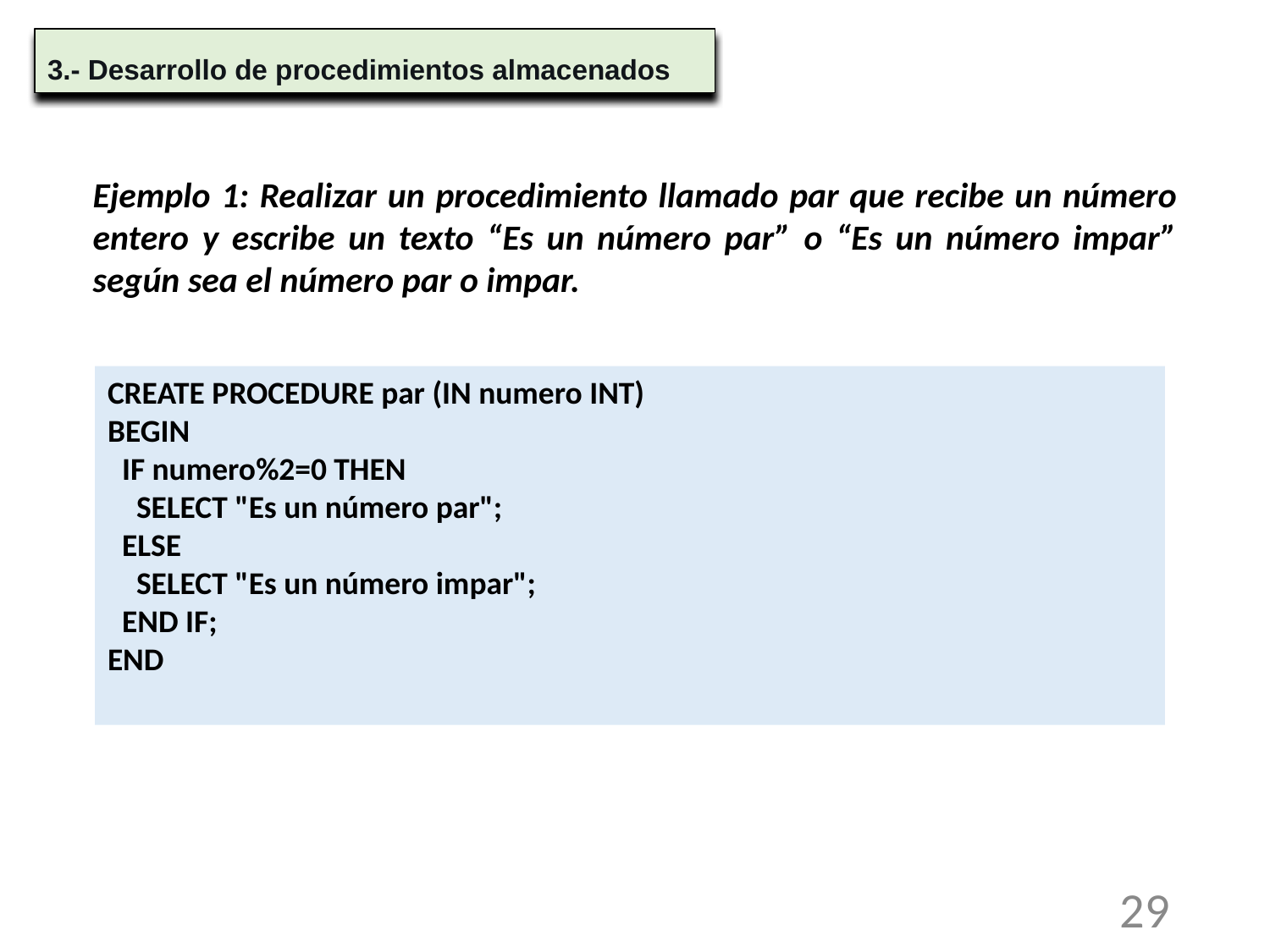

3.- Desarrollo de procedimientos almacenados
Ejemplo 1: Realizar un procedimiento llamado par que recibe un número entero y escribe un texto “Es un número par” o “Es un número impar” según sea el número par o impar.

CREATE PROCEDURE par (IN numero INT)
BEGIN
  IF numero%2=0 THEN
    SELECT "Es un número par";
  ELSE
    SELECT "Es un número impar";
  END IF;
END

29